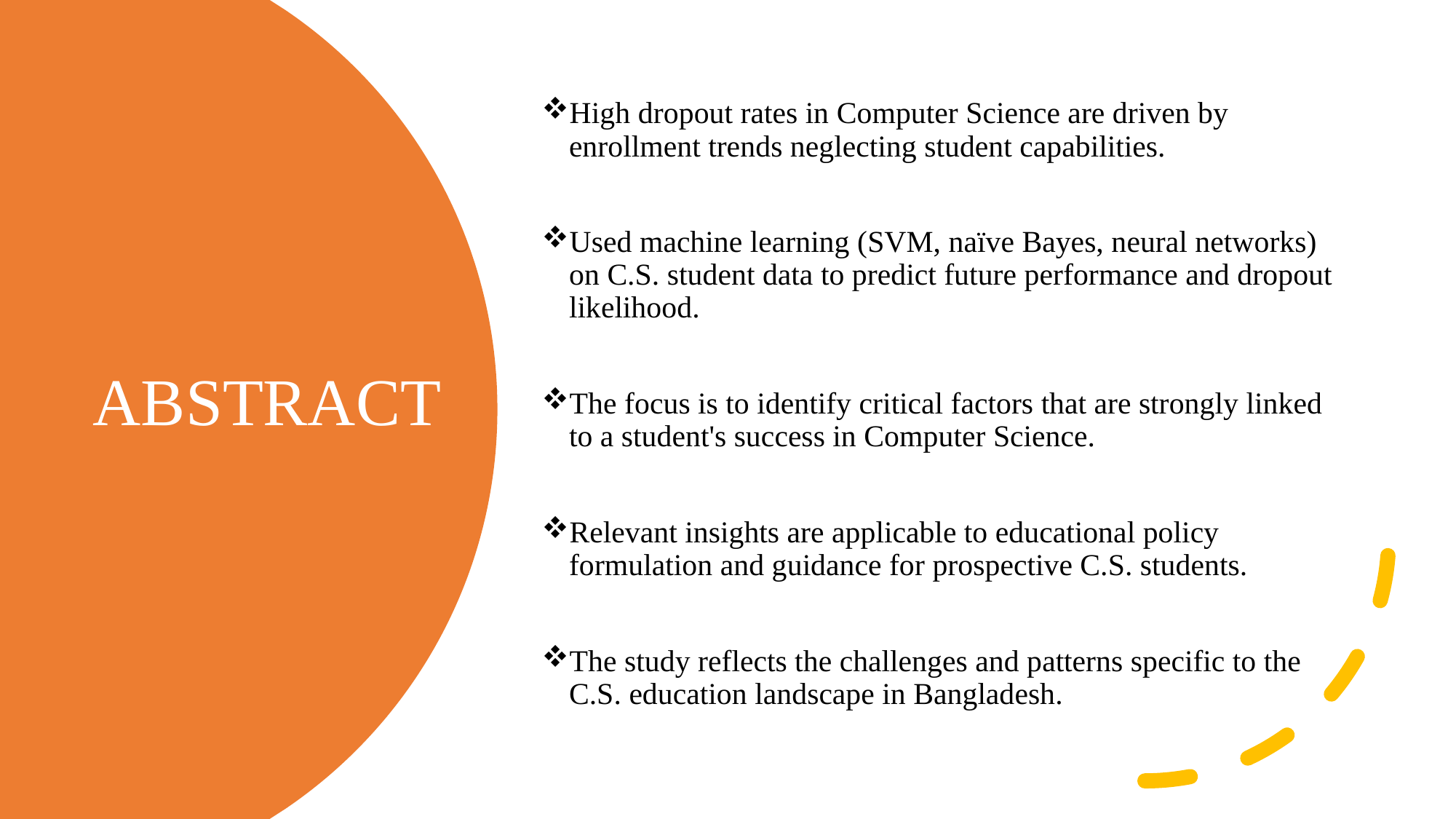

High dropout rates in Computer Science are driven by enrollment trends neglecting student capabilities.

Used machine learning (SVM, naïve Bayes, neural networks) on C.S. student data to predict future performance and dropout likelihood.

The focus is to identify critical factors that are strongly linked to a student's success in Computer Science.

Relevant insights are applicable to educational policy formulation and guidance for prospective C.S. students.

The study reflects the challenges and patterns specific to the C.S. education landscape in Bangladesh.
# ABSTRACT